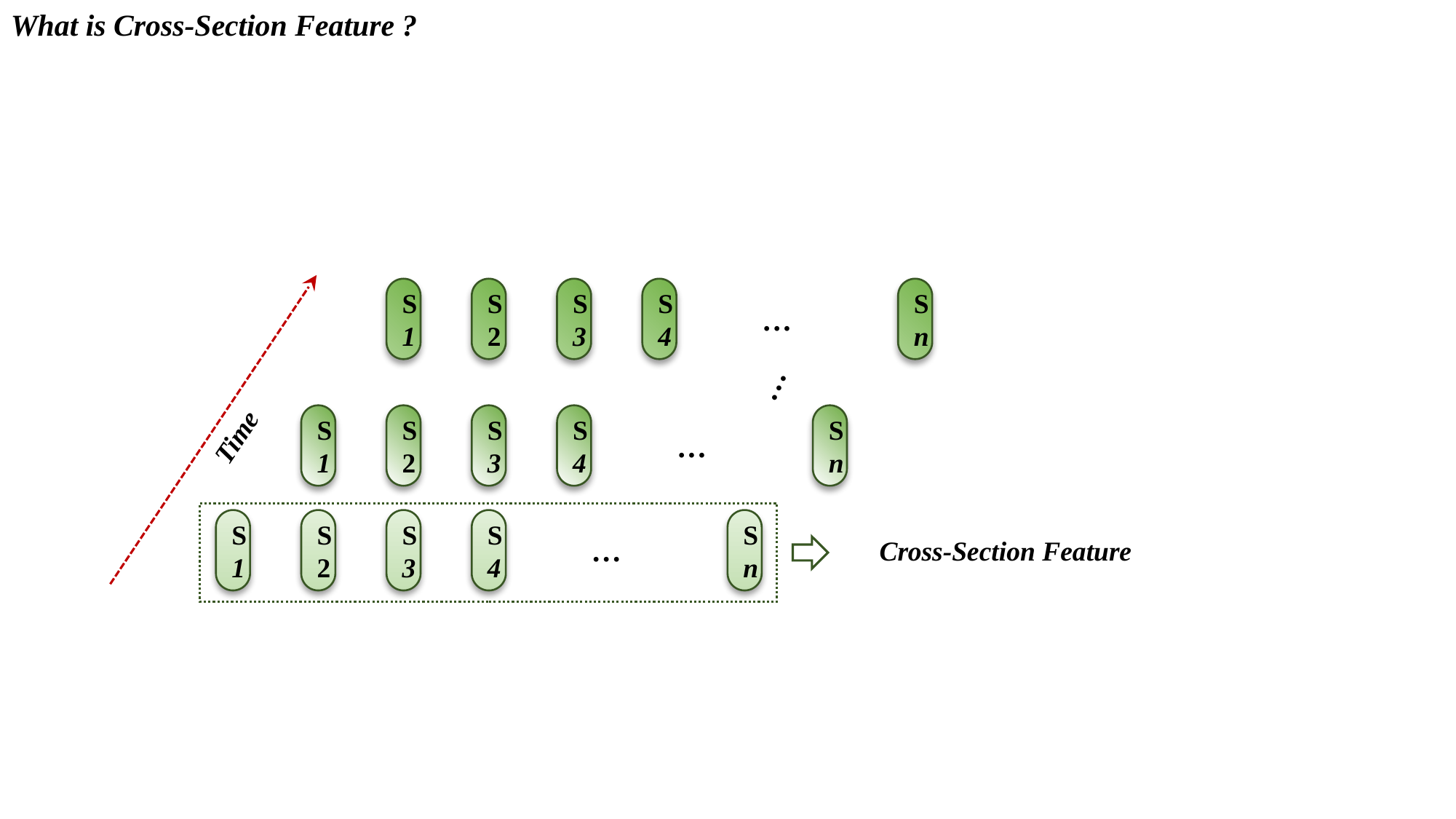

What is Cross-Section Feature ?
S
1
S
2
S
3
S
4
S
n
···
···
S
1
S
2
S
3
S
4
S
n
···
Time

S
1
S
2
S
3
S
4
S
n
···
Cross-Section Feature